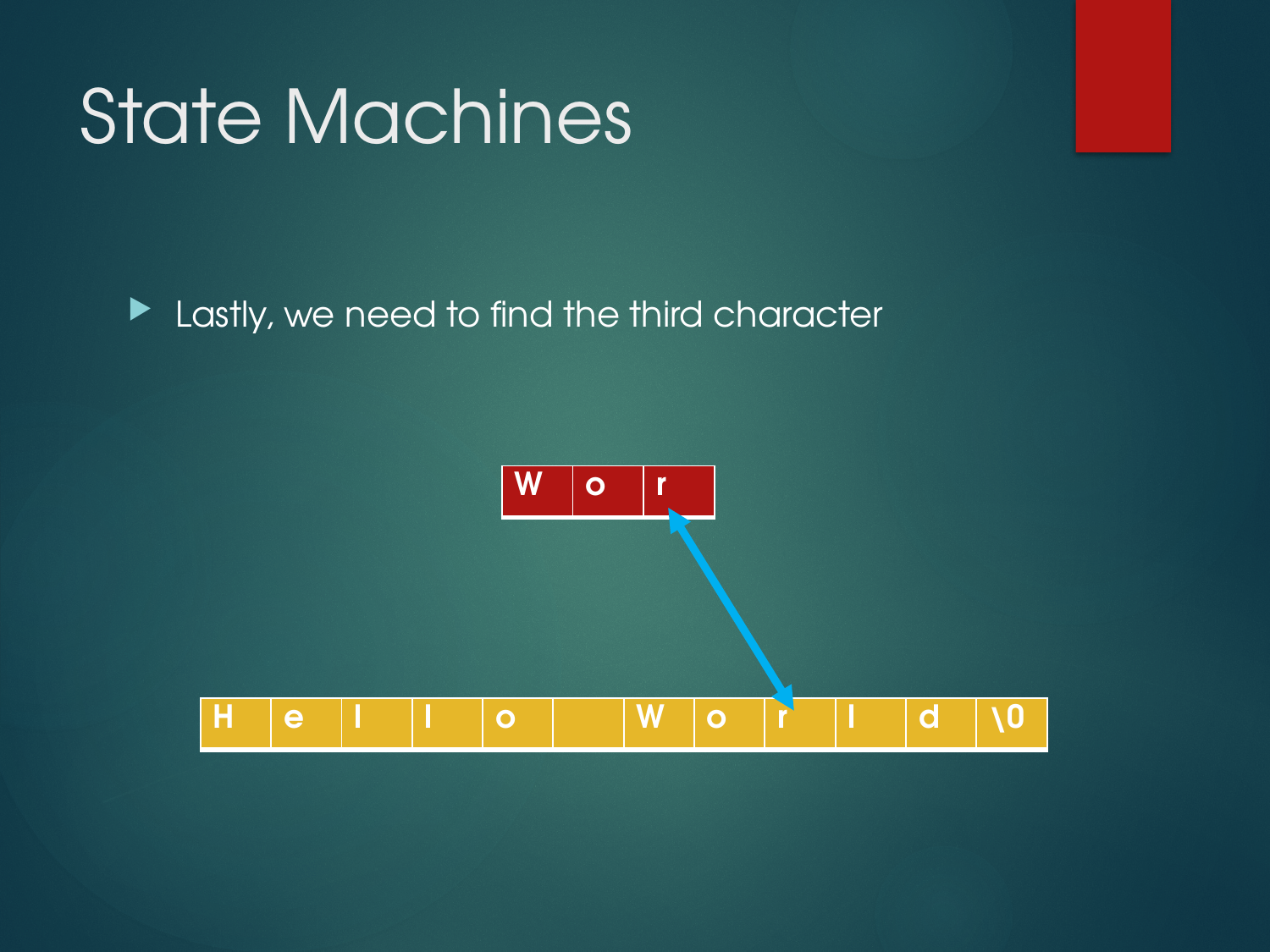

# State Machines
Lastly, we need to find the third character

| W | o | r |
| --- | --- | --- |
| H | e | l | l | o |  | W | o | r | l | d | \0 |
| --- | --- | --- | --- | --- | --- | --- | --- | --- | --- | --- | --- |